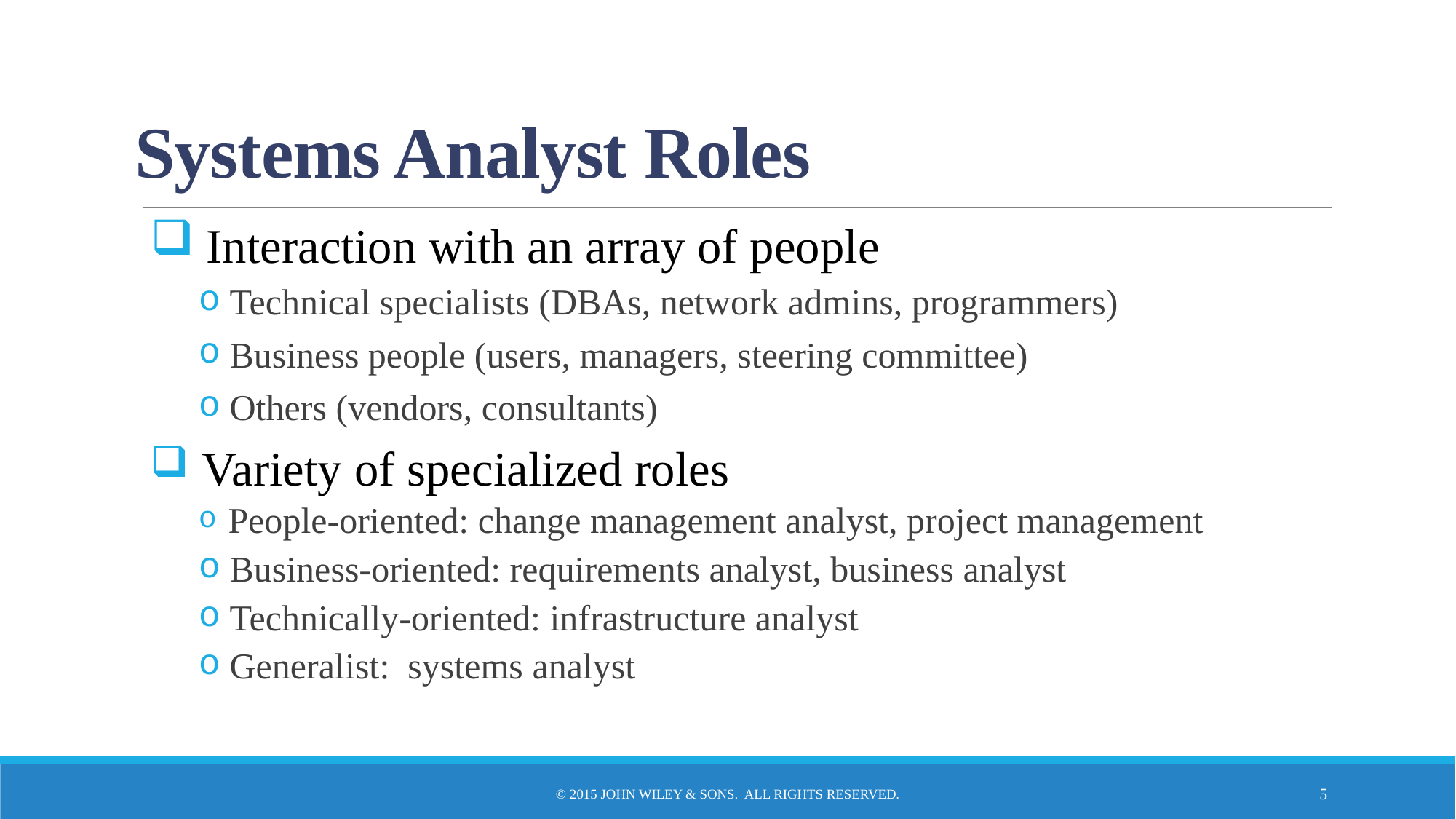

# Systems Analyst Roles
 Interaction with an array of people
 Technical specialists (DBAs, network admins, programmers)
 Business people (users, managers, steering committee)
 Others (vendors, consultants)
 Variety of specialized roles
 People-oriented: change management analyst, project management
 Business-oriented: requirements analyst, business analyst
 Technically-oriented: infrastructure analyst
 Generalist:  systems analyst
© 2015 John Wiley & Sons.  All Rights Reserved.
5